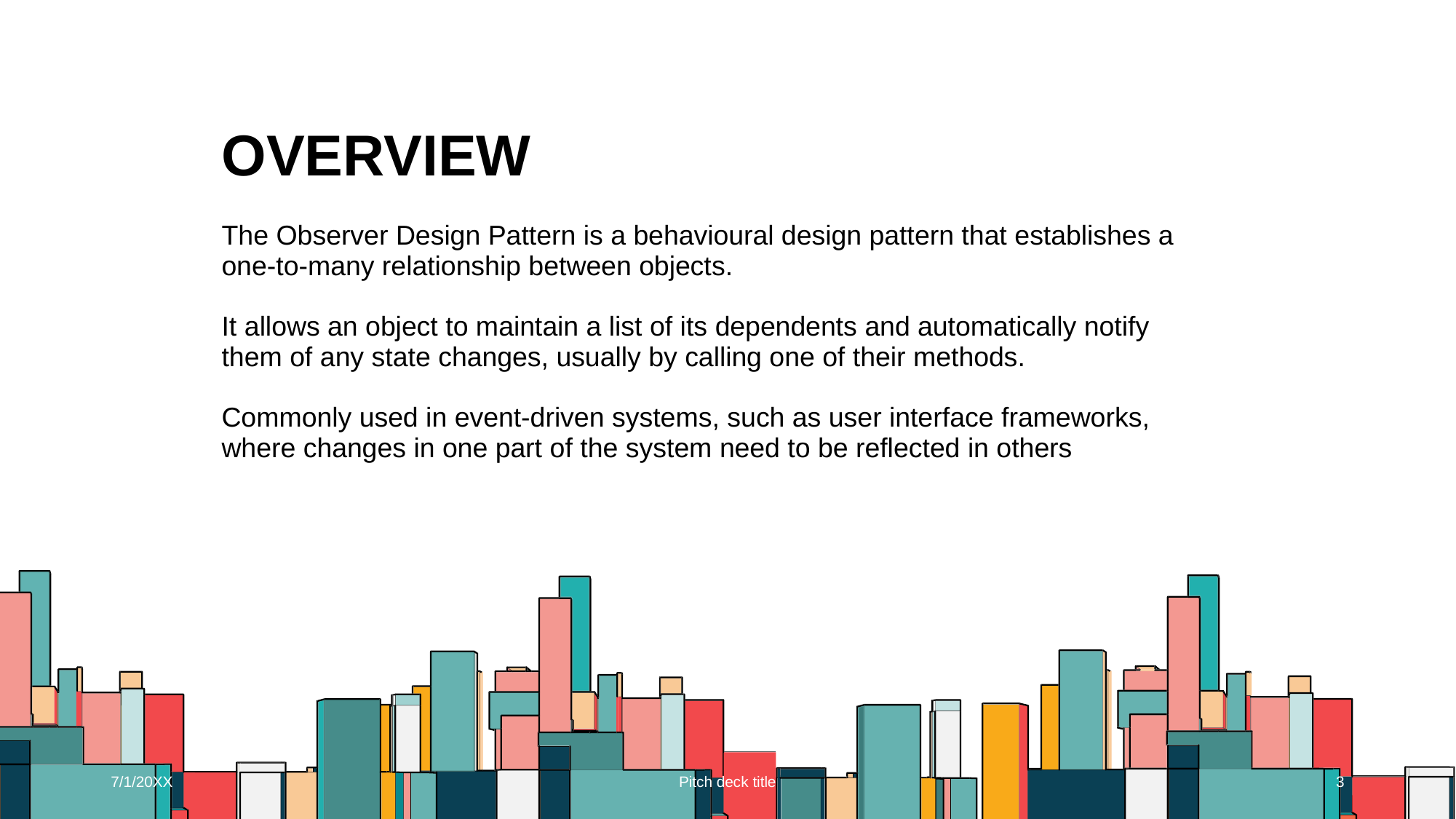

# OVERVIEW
The Observer Design Pattern is a behavioural design pattern that establishes a one-to-many relationship between objects.

It allows an object to maintain a list of its dependents and automatically notify them of any state changes, usually by calling one of their methods.

Commonly used in event-driven systems, such as user interface frameworks, where changes in one part of the system need to be reflected in others
7/1/20XX
Pitch deck title
3